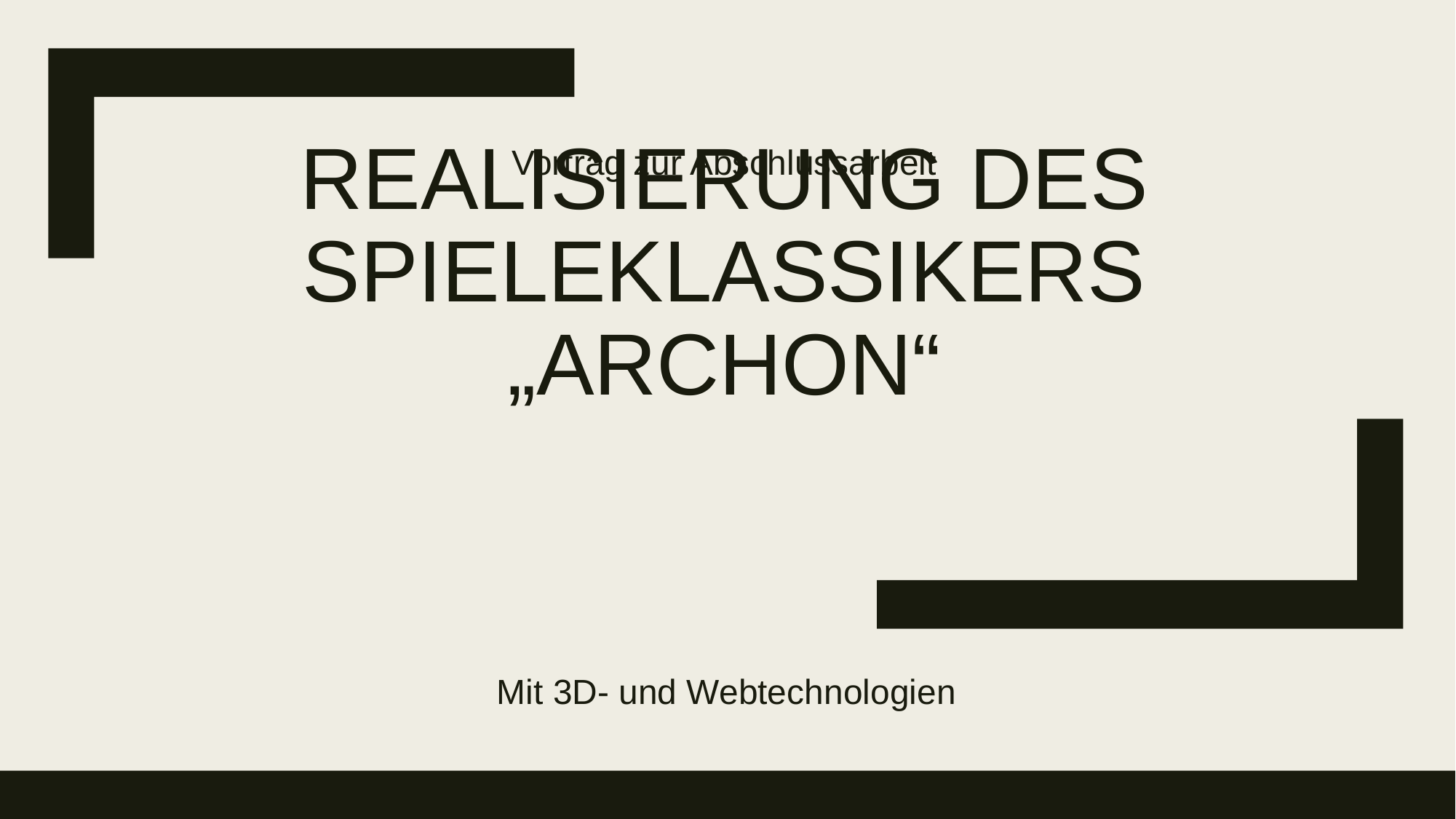

Vortrag zur Abschlussarbeit
# Realisierung des SpielEklassikers „Archon“

Mit 3D- und Webtechnologien